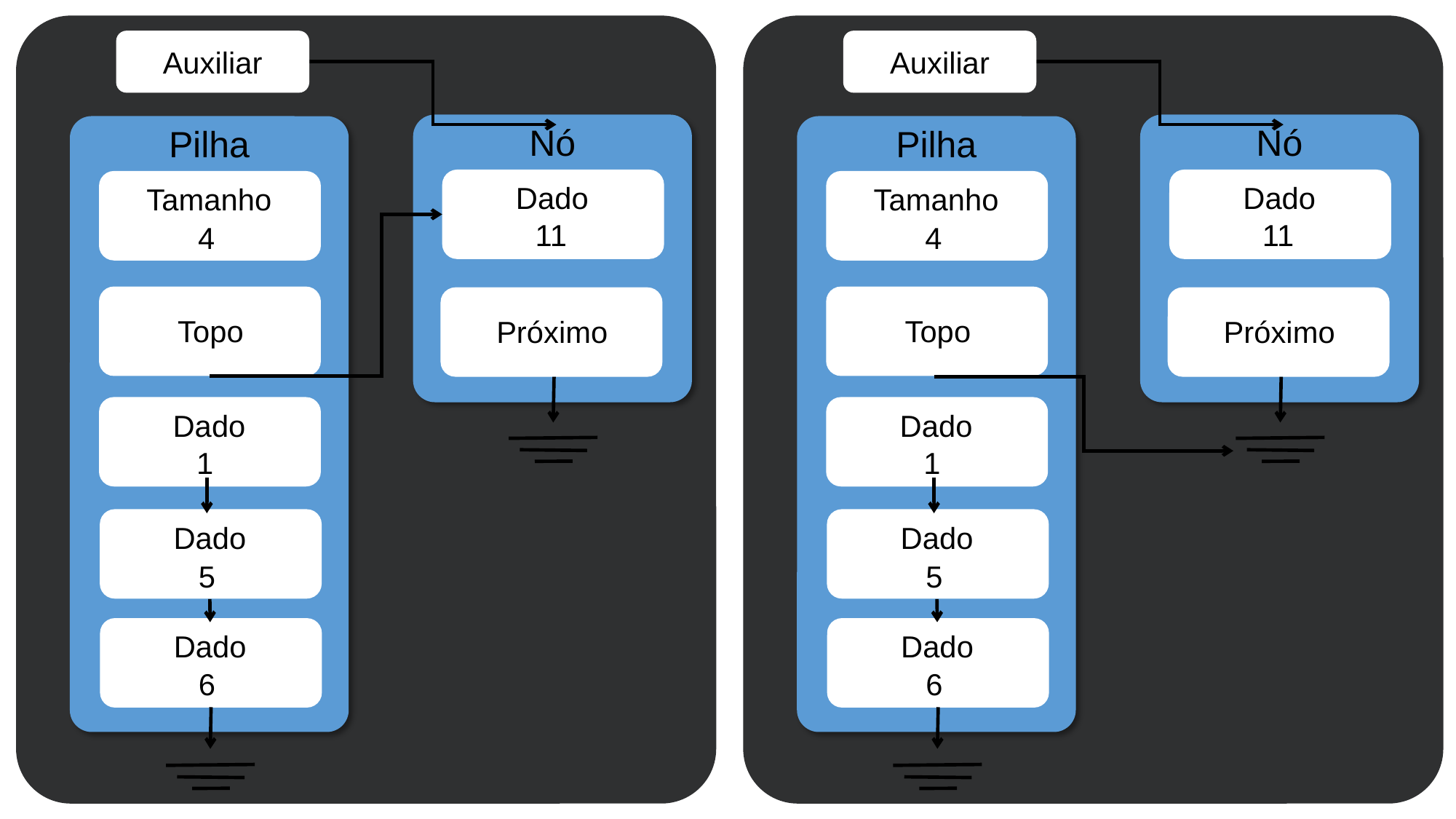

Auxiliar
Auxiliar

Nó

Nó

Pilha

Pilha

Dado
Dado
Tamanho
Tamanho
11
11
4
4

Topo
Topo
Próximo
Próximo

Dado
Dado
1
1

Dado
Dado
5
5

Dado
Dado
6
6